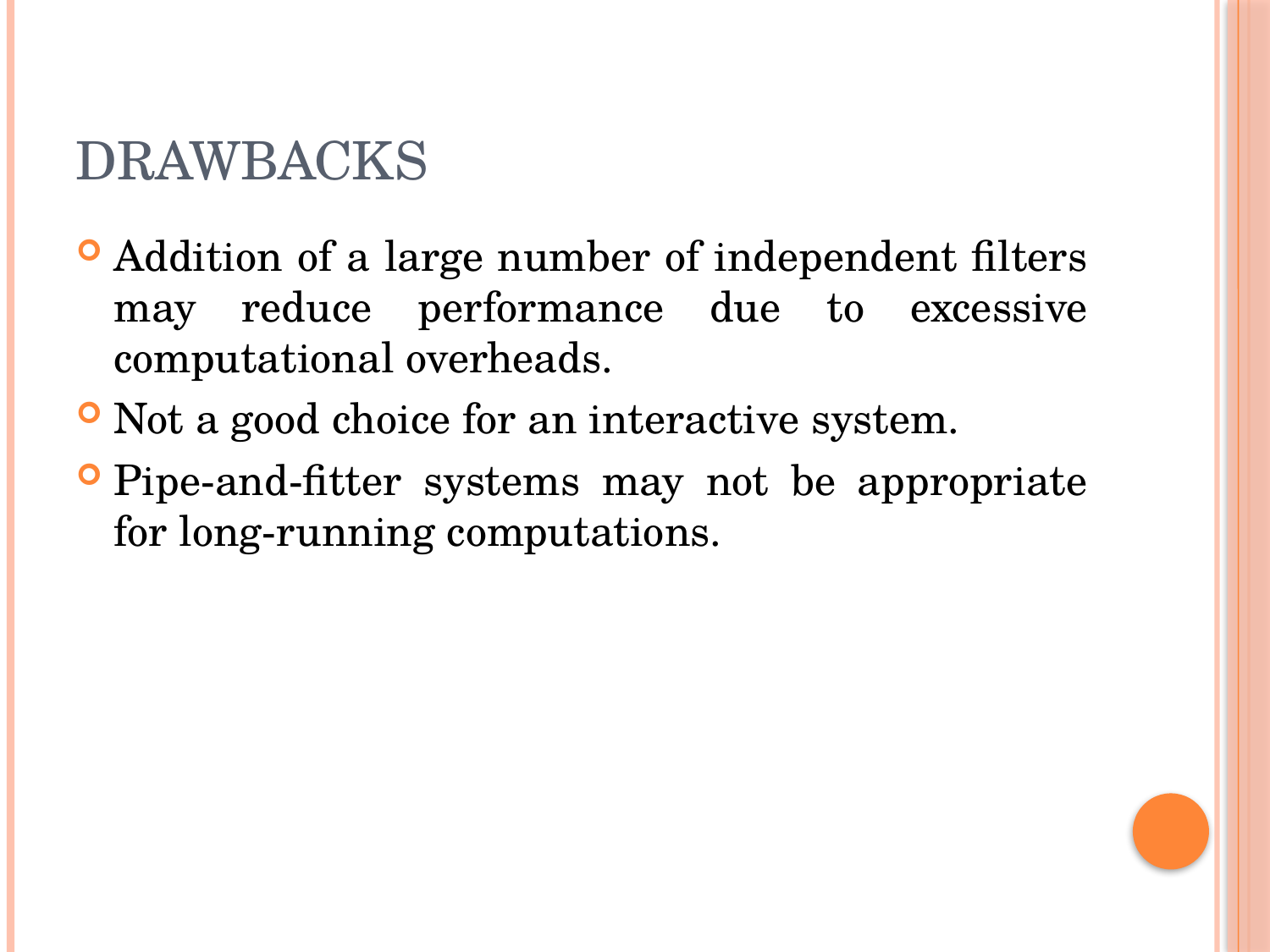

# drawbacks
Addition of a large number of independent filters may reduce performance due to excessive computational overheads.
Not a good choice for an interactive system.
Pipe-and-fitter systems may not be appropriate for long-running computations.